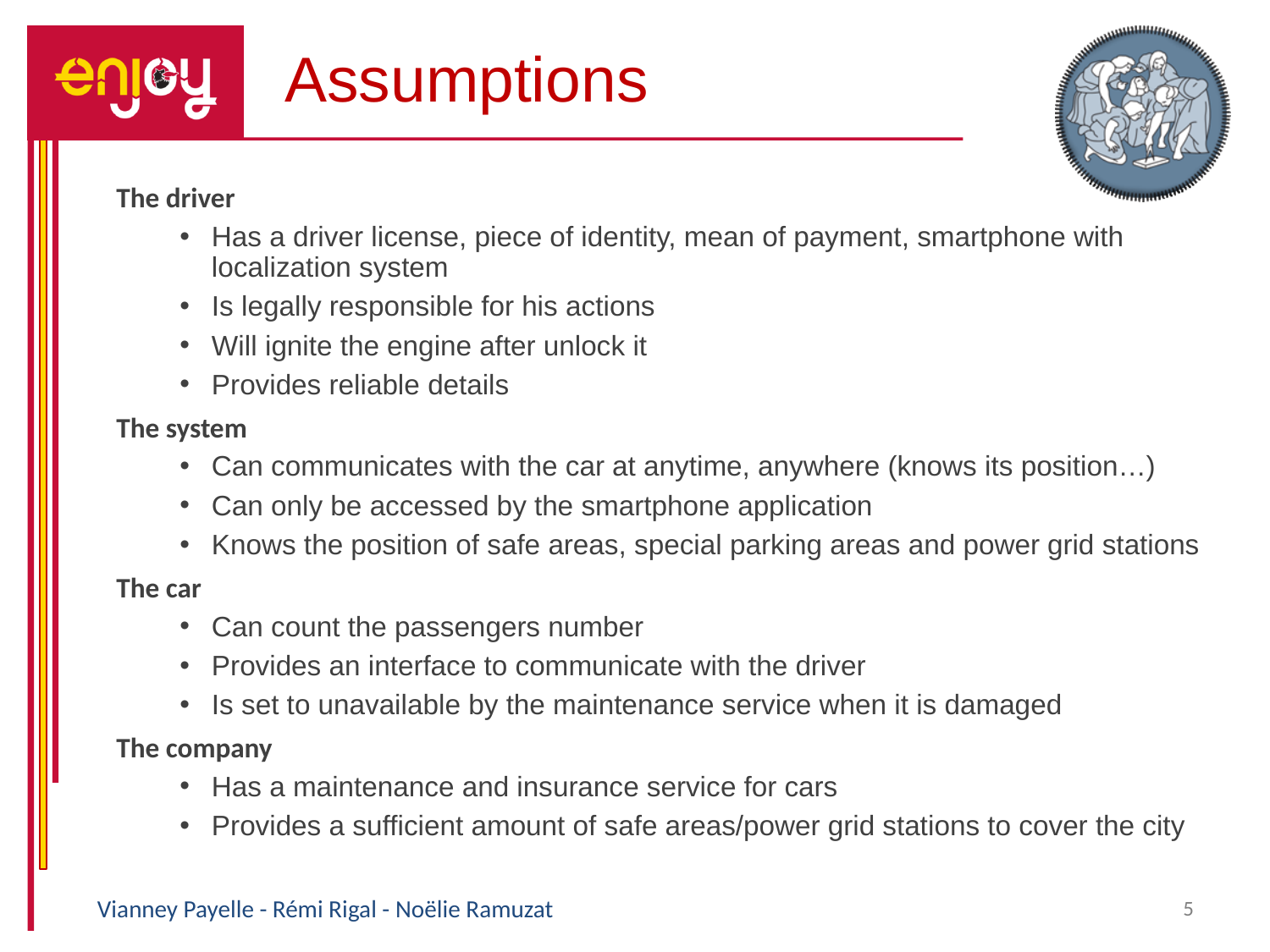

Assumptions
# The driver
Has a driver license, piece of identity, mean of payment, smartphone with localization system
Is legally responsible for his actions
Will ignite the engine after unlock it
Provides reliable details
The system
Can communicates with the car at anytime, anywhere (knows its position…)
Can only be accessed by the smartphone application
Knows the position of safe areas, special parking areas and power grid stations
The car
Can count the passengers number
Provides an interface to communicate with the driver
Is set to unavailable by the maintenance service when it is damaged
The company
Has a maintenance and insurance service for cars
Provides a sufficient amount of safe areas/power grid stations to cover the city
Vianney Payelle - Rémi Rigal - Noëlie Ramuzat
5